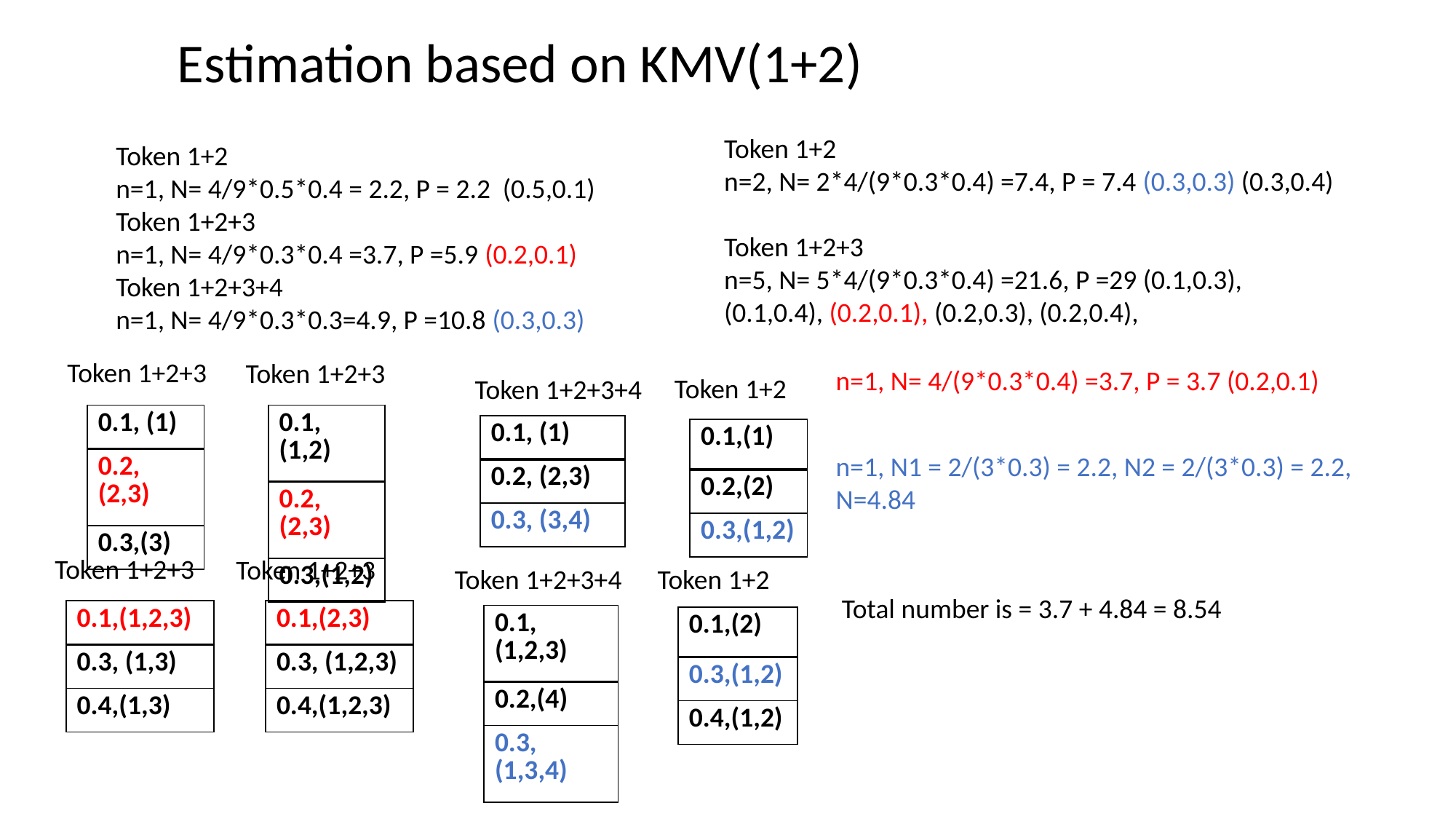

# Estimation based on KMV(1+2)
Token 1+2
n=2, N= 2*4/(9*0.3*0.4) =7.4, P = 7.4 (0.3,0.3) (0.3,0.4)

Token 1+2+3
n=5, N= 5*4/(9*0.3*0.4) =21.6, P =29 (0.1,0.3), (0.1,0.4), (0.2,0.1), (0.2,0.3), (0.2,0.4),
Token 1+2
n=1, N= 4/9*0.5*0.4 = 2.2, P = 2.2  (0.5,0.1)
Token 1+2+3
n=1, N= 4/9*0.3*0.4 =3.7, P =5.9 (0.2,0.1)
Token 1+2+3+4
n=1, N= 4/9*0.3*0.3=4.9, P =10.8 (0.3,0.3)
Token 1+2+3
Token 1+2+3
n=1, N= 4/(9*0.3*0.4) =3.7, P = 3.7 (0.2,0.1)
Token 1+2
Token 1+2+3+4
| 0.1, (1) |
| --- |
| 0.2, (2,3) |
| 0.3,(3) |
| 0.1, (1,2) |
| --- |
| 0.2, (2,3) |
| 0.3,(1,2) |
| 0.1, (1) |
| --- |
| 0.2, (2,3) |
| 0.3, (3,4) |
| 0.1,(1) |
| --- |
| 0.2,(2) |
| 0.3,(1,2) |
n=1, N1 = 2/(3*0.3) = 2.2, N2 = 2/(3*0.3) = 2.2,
N=4.84

Token 1+2+3
Token 1+2+3

Token 1+2+3+4
Token 1+2
Total number is = 3.7 + 4.84 = 8.54

| 0.1,(1,2,3) |
| --- |
| 0.3, (1,3) |
| 0.4,(1,3) |
| 0.1,(2,3) |
| --- |
| 0.3, (1,2,3) |
| 0.4,(1,2,3) |
| 0.1,(1,2,3) |
| --- |
| 0.2,(4) |
| 0.3,(1,3,4) |
| 0.1,(2) |
| --- |
| 0.3,(1,2) |
| 0.4,(1,2) |